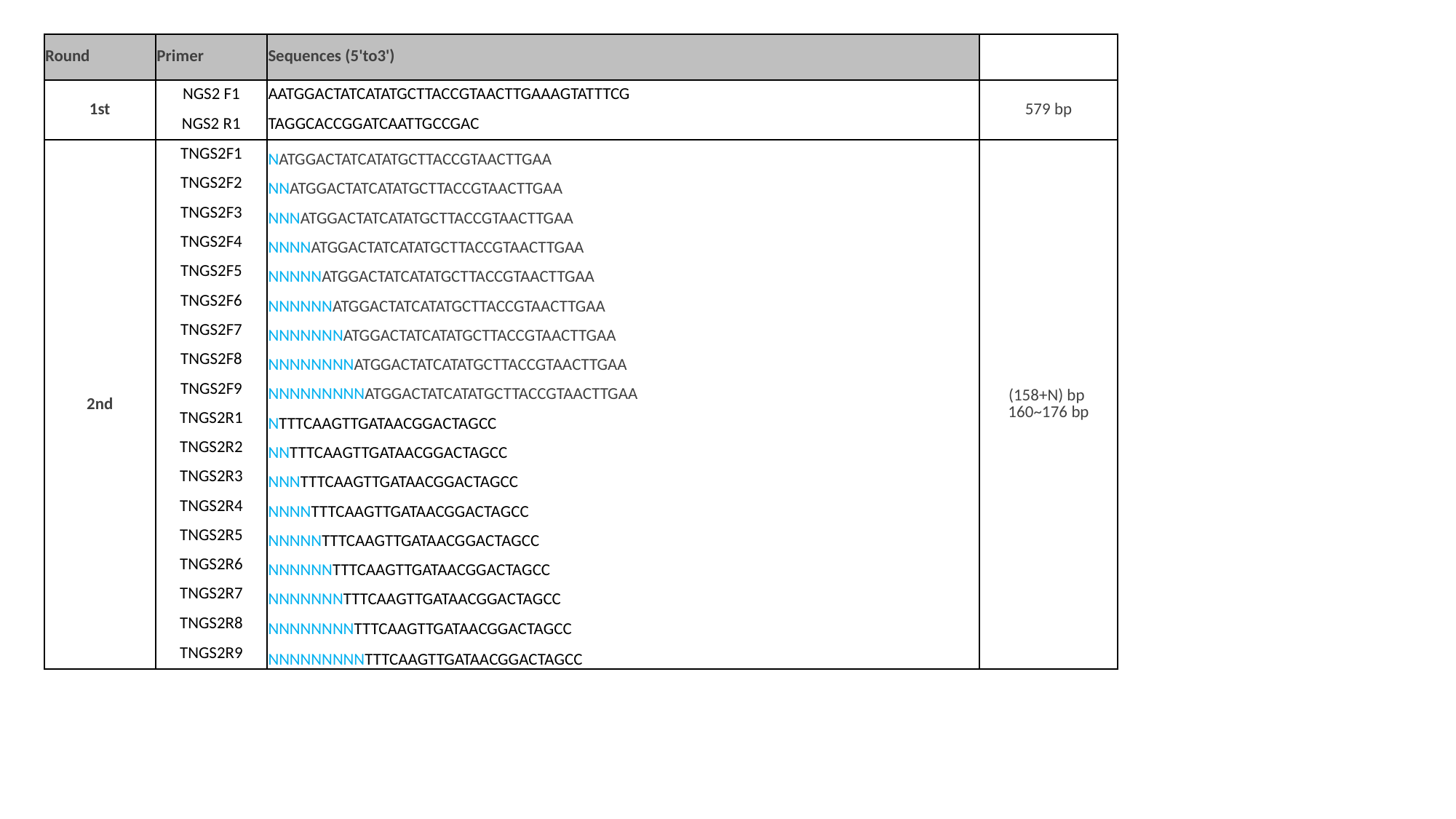

| Round | Primer | Sequences (5'to3') |  |
| --- | --- | --- | --- |
| 1st | NGS2 F1 | AATGGACTATCATATGCTTACCGTAACTTGAAAGTATTTCG | 579 bp |
|  | NGS2 R1 | TAGGCACCGGATCAATTGCCGAC |  |
| 2nd | TNGS2F1 | NATGGACTATCATATGCTTACCGTAACTTGAA | (158+N) bp 160~176 bp |
|  | TNGS2F2 | NNATGGACTATCATATGCTTACCGTAACTTGAA |  |
|  | TNGS2F3 | NNNATGGACTATCATATGCTTACCGTAACTTGAA |  |
|  | TNGS2F4 | NNNNATGGACTATCATATGCTTACCGTAACTTGAA |  |
|  | TNGS2F5 | NNNNNATGGACTATCATATGCTTACCGTAACTTGAA |  |
|  | TNGS2F6 | NNNNNNATGGACTATCATATGCTTACCGTAACTTGAA |  |
|  | TNGS2F7 | NNNNNNNATGGACTATCATATGCTTACCGTAACTTGAA |  |
|  | TNGS2F8 | NNNNNNNNATGGACTATCATATGCTTACCGTAACTTGAA |  |
|  | TNGS2F9 | NNNNNNNNNATGGACTATCATATGCTTACCGTAACTTGAA |  |
|  | TNGS2R1 | NTTTCAAGTTGATAACGGACTAGCC |  |
|  | TNGS2R2 | NNTTTCAAGTTGATAACGGACTAGCC |  |
|  | TNGS2R3 | NNNTTTCAAGTTGATAACGGACTAGCC |  |
|  | TNGS2R4 | NNNNTTTCAAGTTGATAACGGACTAGCC |  |
|  | TNGS2R5 | NNNNNTTTCAAGTTGATAACGGACTAGCC |  |
|  | TNGS2R6 | NNNNNNTTTCAAGTTGATAACGGACTAGCC |  |
|  | TNGS2R7 | NNNNNNNTTTCAAGTTGATAACGGACTAGCC |  |
|  | TNGS2R8 | NNNNNNNNTTTCAAGTTGATAACGGACTAGCC |  |
|  | TNGS2R9 | NNNNNNNNNTTTCAAGTTGATAACGGACTAGCC |  |